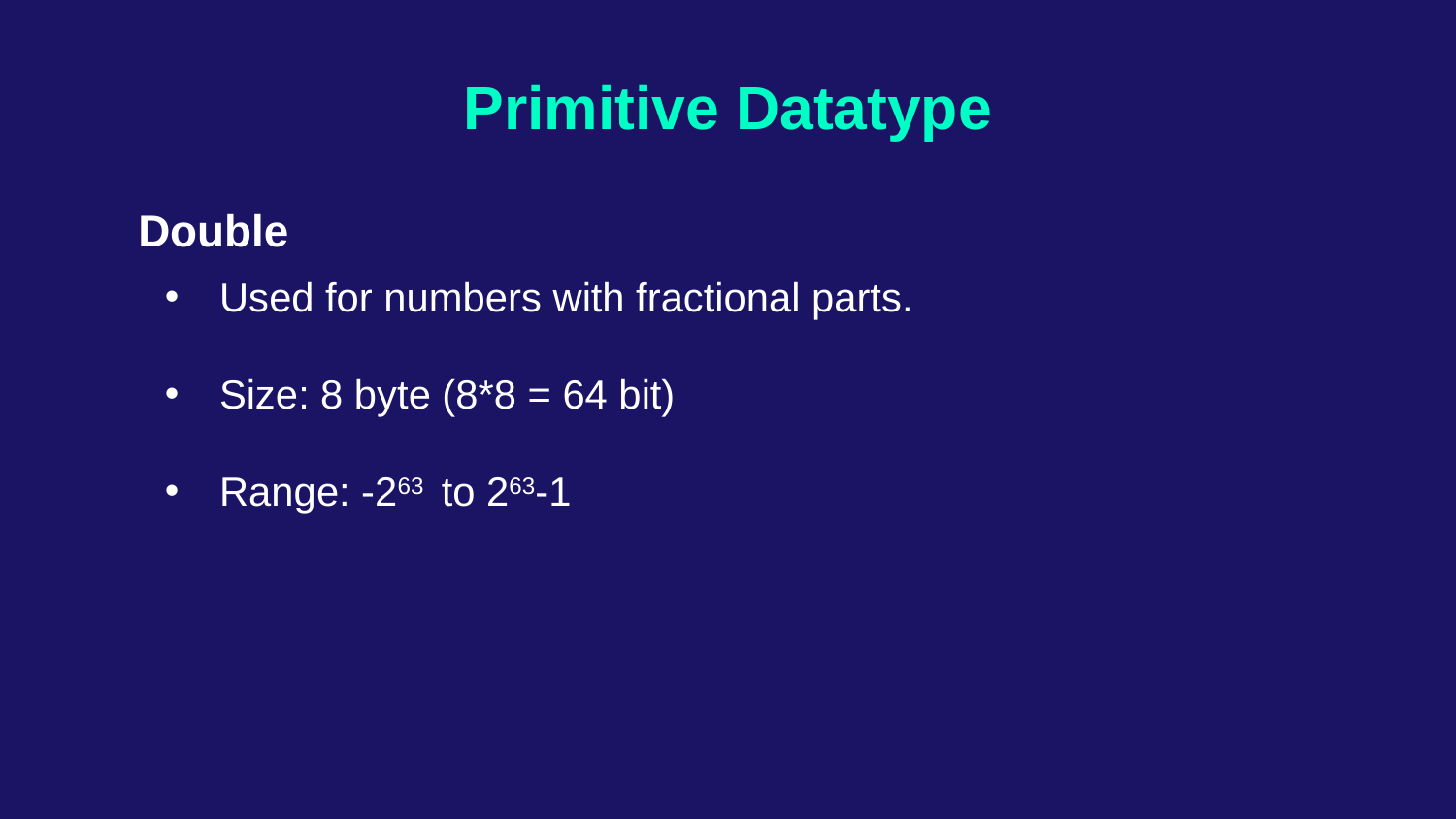

Primitive Datatype
# Double
Used for numbers with fractional parts.

Size: 8 byte (8*8 = 64 bit)

Range: -263  to 263-1